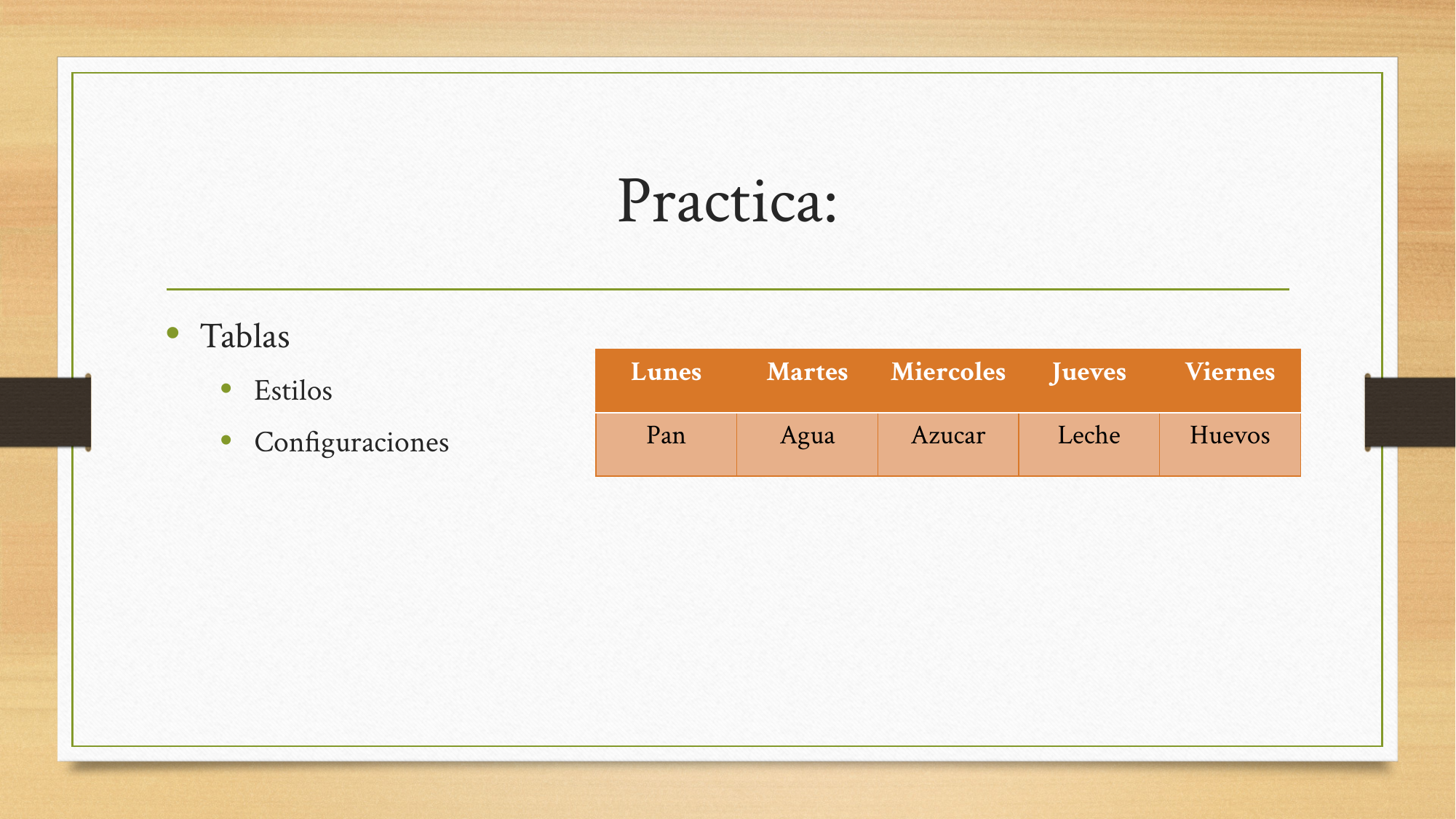

# Practica:
Tablas
Estilos
Configuraciones
| Lunes | Martes | Miercoles | Jueves | Viernes |
| --- | --- | --- | --- | --- |
| Pan | Agua | Azucar | Leche | Huevos |